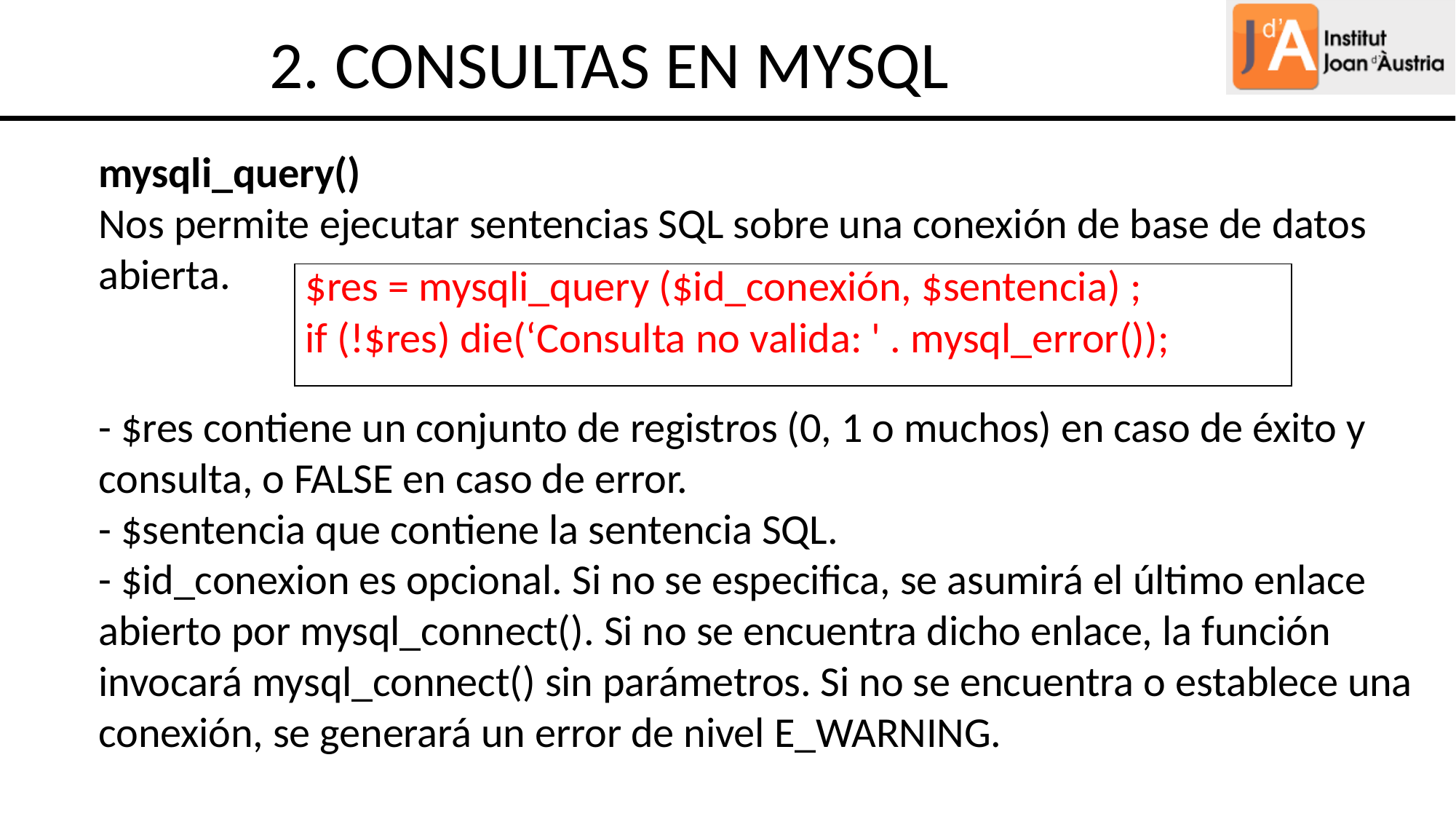

2. CONSULTAS EN MYSQL
# mysqli_query() Nos permite ejecutar sentencias SQL sobre una conexión de base de datos abierta. - $res contiene un conjunto de registros (0, 1 o muchos) en caso de éxito y consulta, o FALSE en caso de error. - $sentencia que contiene la sentencia SQL. - $id_conexion es opcional. Si no se especifica, se asumirá el último enlace abierto por mysql_connect(). Si no se encuentra dicho enlace, la función invocará mysql_connect() sin parámetros. Si no se encuentra o establece una conexión, se generará un error de nivel E_WARNING.
| $res = mysqli\_query ($id\_conexión, $sentencia) ; if (!$res) die(‘Consulta no valida: ' . mysql\_error()); |
| --- |